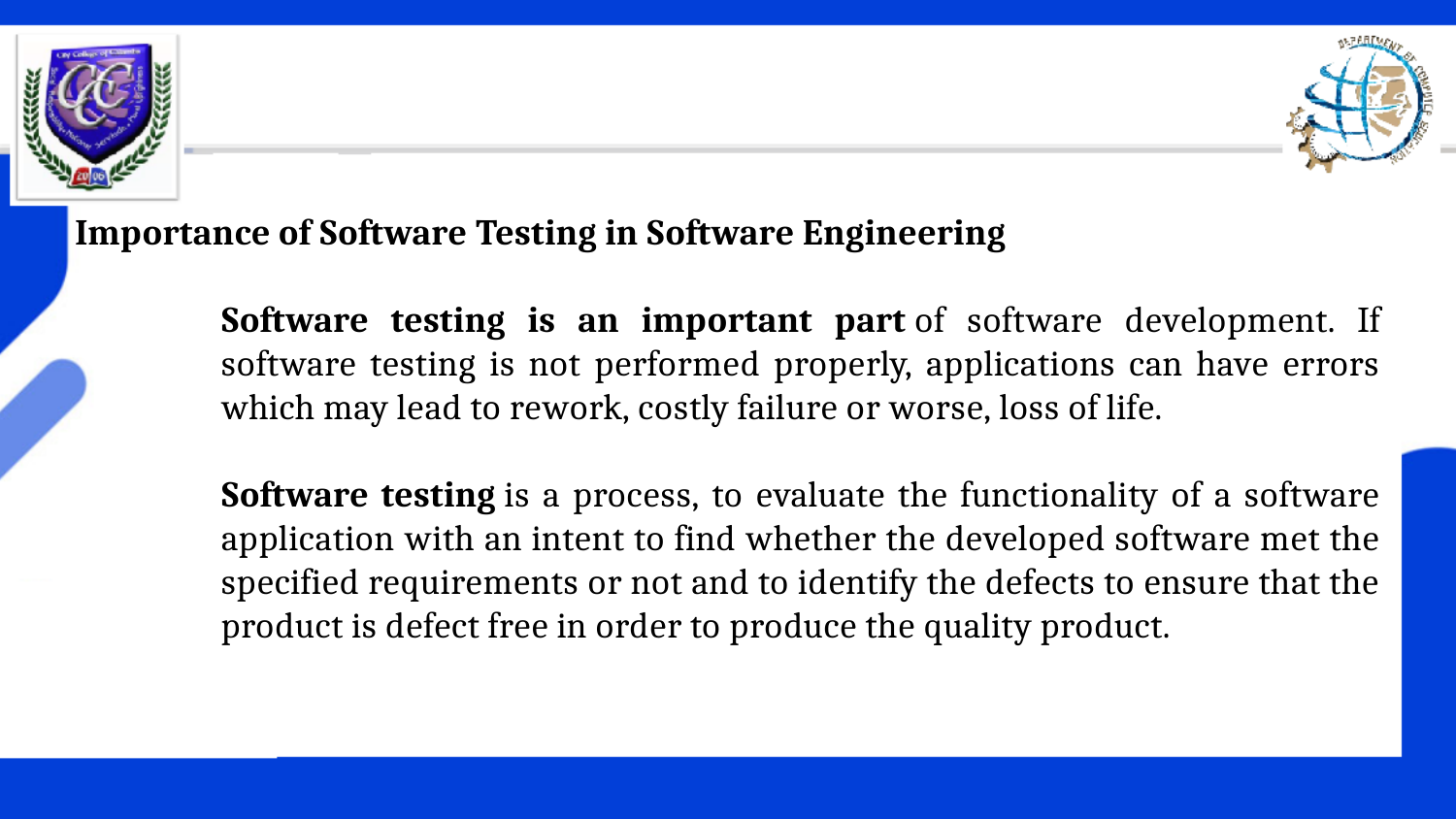

Importance of Software Testing in Software Engineering

	Software testing is an important part of software development. If 	software testing is not performed properly, applications can have errors 	which may lead to rework, costly failure or worse, loss of life.

	Software testing is a process, to evaluate the functionality of a software 	application with an intent to find whether the developed software met the 	specified requirements or not and to identify the defects to ensure that the 	product is defect free in order to produce the quality product.